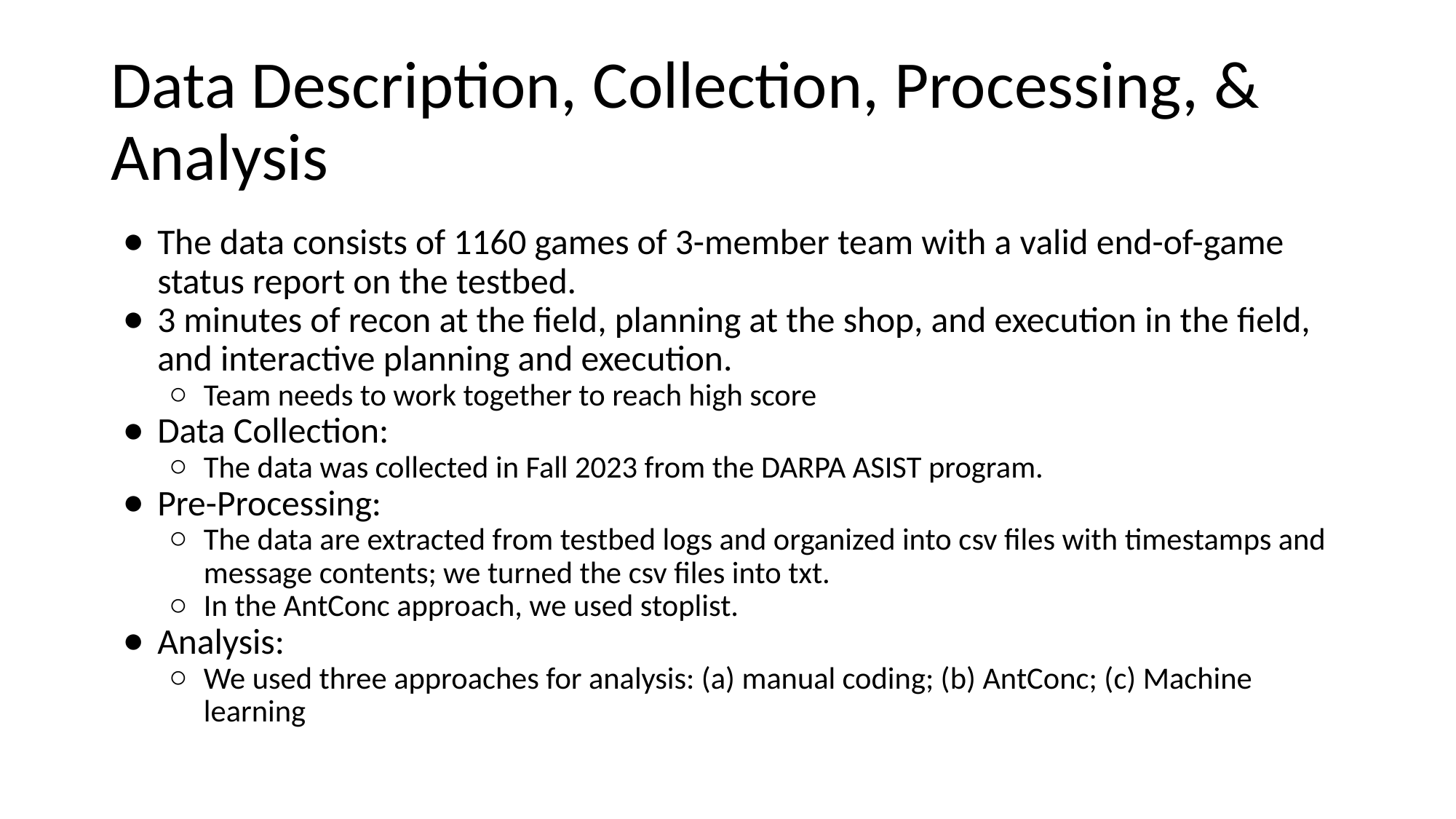

# Data Description, Collection, Processing, & Analysis
The data consists of 1160 games of 3-member team with a valid end-of-game status report on the testbed.
3 minutes of recon at the field, planning at the shop, and execution in the field, and interactive planning and execution.
Team needs to work together to reach high score
Data Collection:
The data was collected in Fall 2023 from the DARPA ASIST program.
Pre-Processing:
The data are extracted from testbed logs and organized into csv files with timestamps and message contents; we turned the csv files into txt.
In the AntConc approach, we used stoplist.
Analysis:
We used three approaches for analysis: (a) manual coding; (b) AntConc; (c) Machine learning